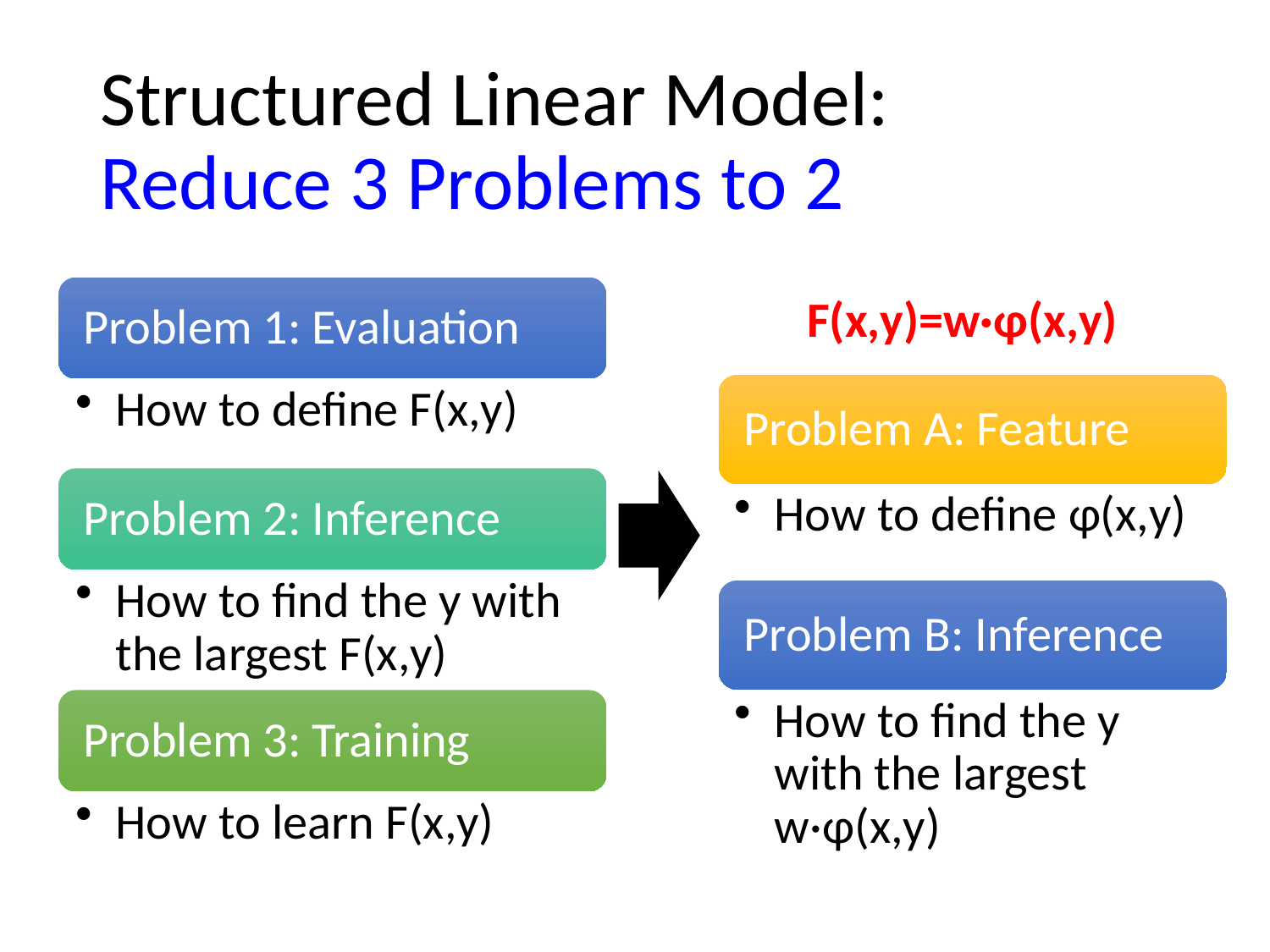

# Structured Linear Model: Reduce 3 Problems to 2
Problem 1: Evaluation
How to define F(x,y)
Problem 2: Inference
How to find the y with the largest F(x,y)
Problem 3: Training
How to learn F(x,y)
F(x,y)=w·φ(x,y)
Problem A: Feature
How to define φ(x,y)
Problem B: Inference
How to find the y with the largest w·φ(x,y)